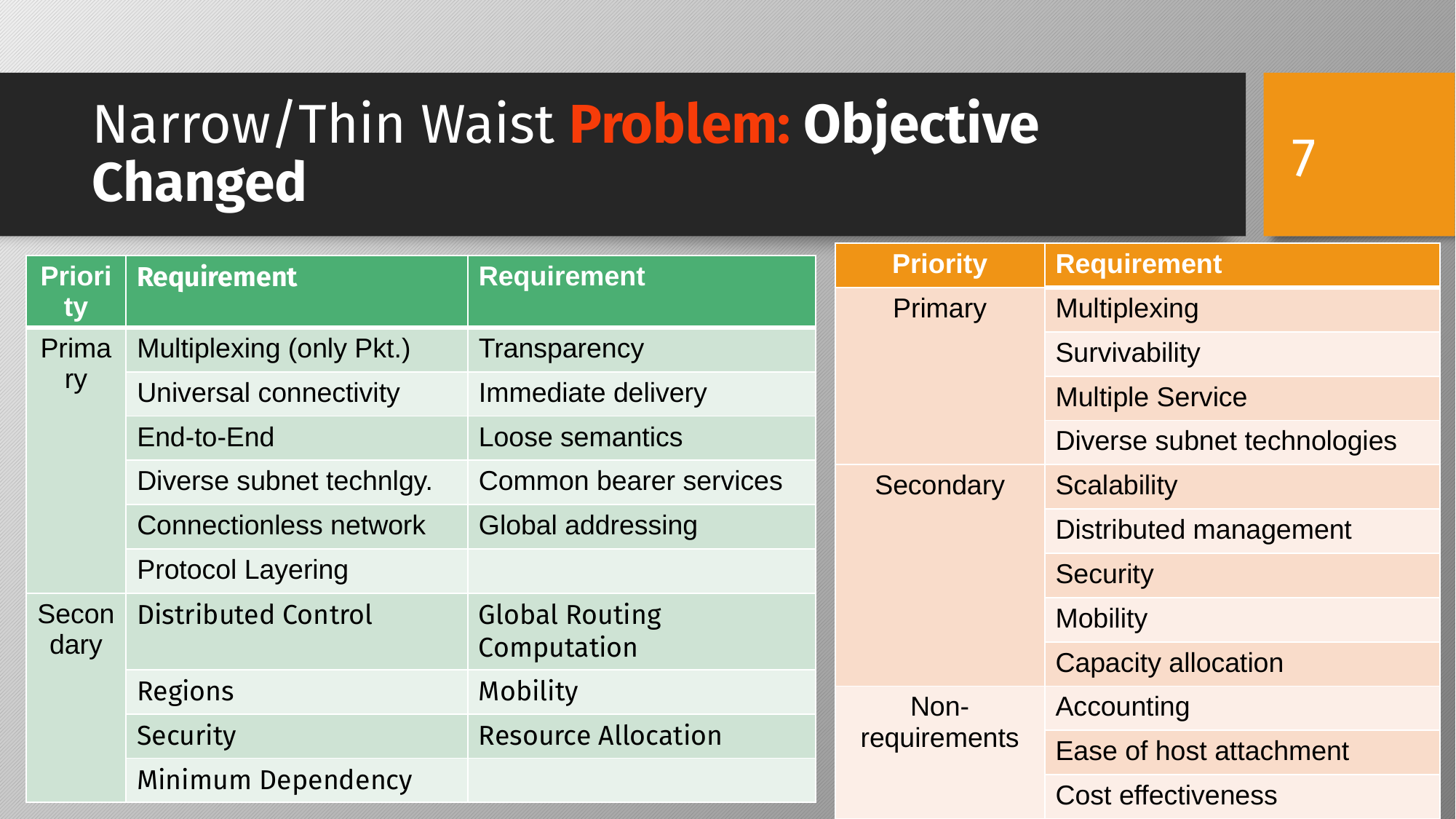

7
# Narrow/Thin Waist Problem: Objective Changed
| Priority | Requirement |
| --- | --- |
| Primary | Multiplexing |
|  | Survivability |
|  | Multiple Service |
|  | Diverse subnet technologies |
| Secondary | Scalability |
|  | Distributed management |
|  | Security |
|  | Mobility |
|  | Capacity allocation |
| Non-requirements | Accounting |
|  | Ease of host attachment |
|  | Cost effectiveness |
| Priority | Requirement | Requirement |
| --- | --- | --- |
| Primary | Multiplexing (only Pkt.) | Transparency |
|  | Universal connectivity | Immediate delivery |
|  | End-to-End | Loose semantics |
|  | Diverse subnet technlgy. | Common bearer services |
|  | Connectionless network | Global addressing |
|  | Protocol Layering |  |
| Secondary | Distributed Control | Global Routing Computation |
|  | Regions | Mobility |
|  | Security | Resource Allocation |
|  | Minimum Dependency |  |
New objectives/priorities